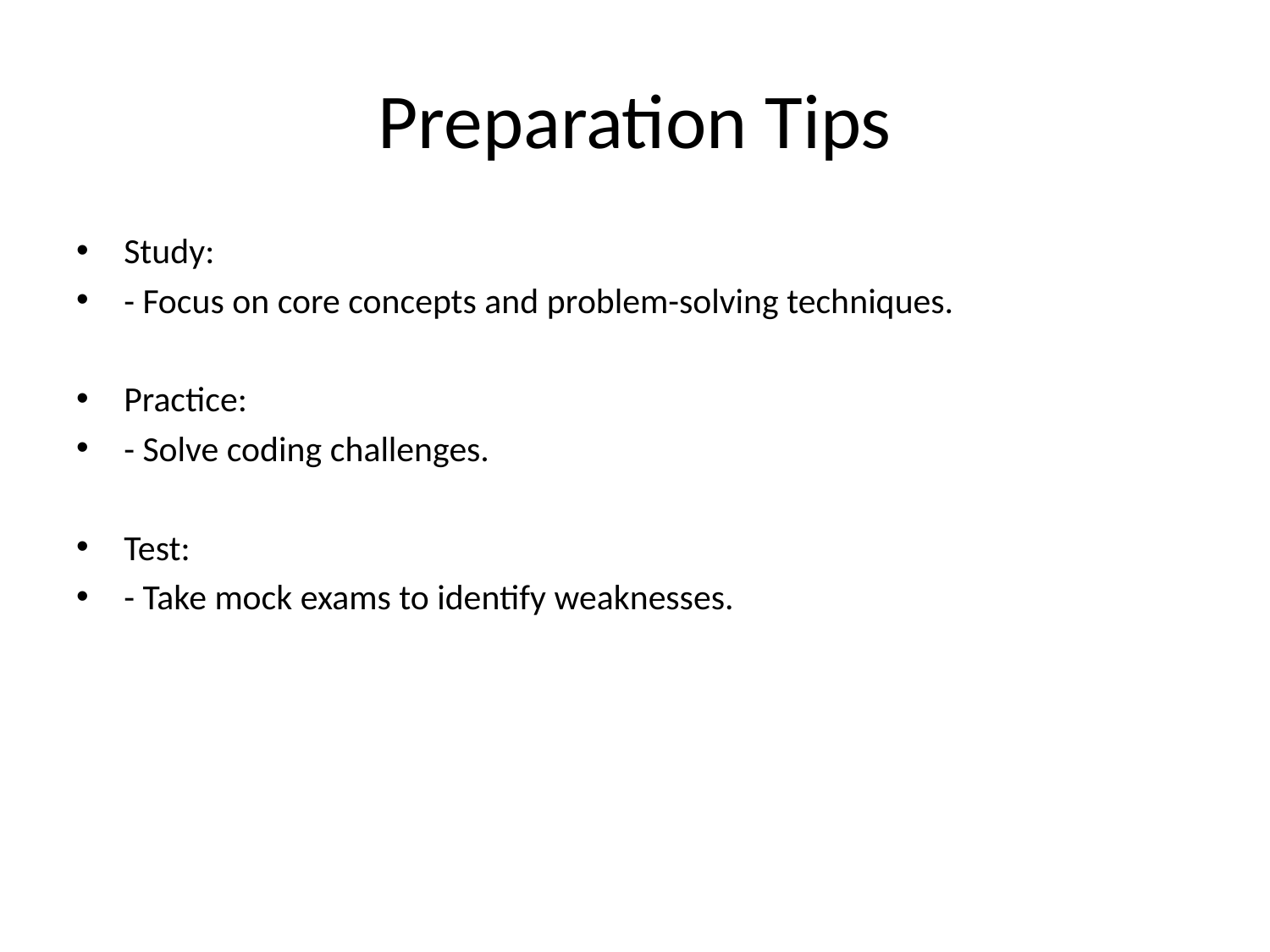

# Preparation Tips
Study:
- Focus on core concepts and problem-solving techniques.

Practice:
- Solve coding challenges.

Test:
- Take mock exams to identify weaknesses.